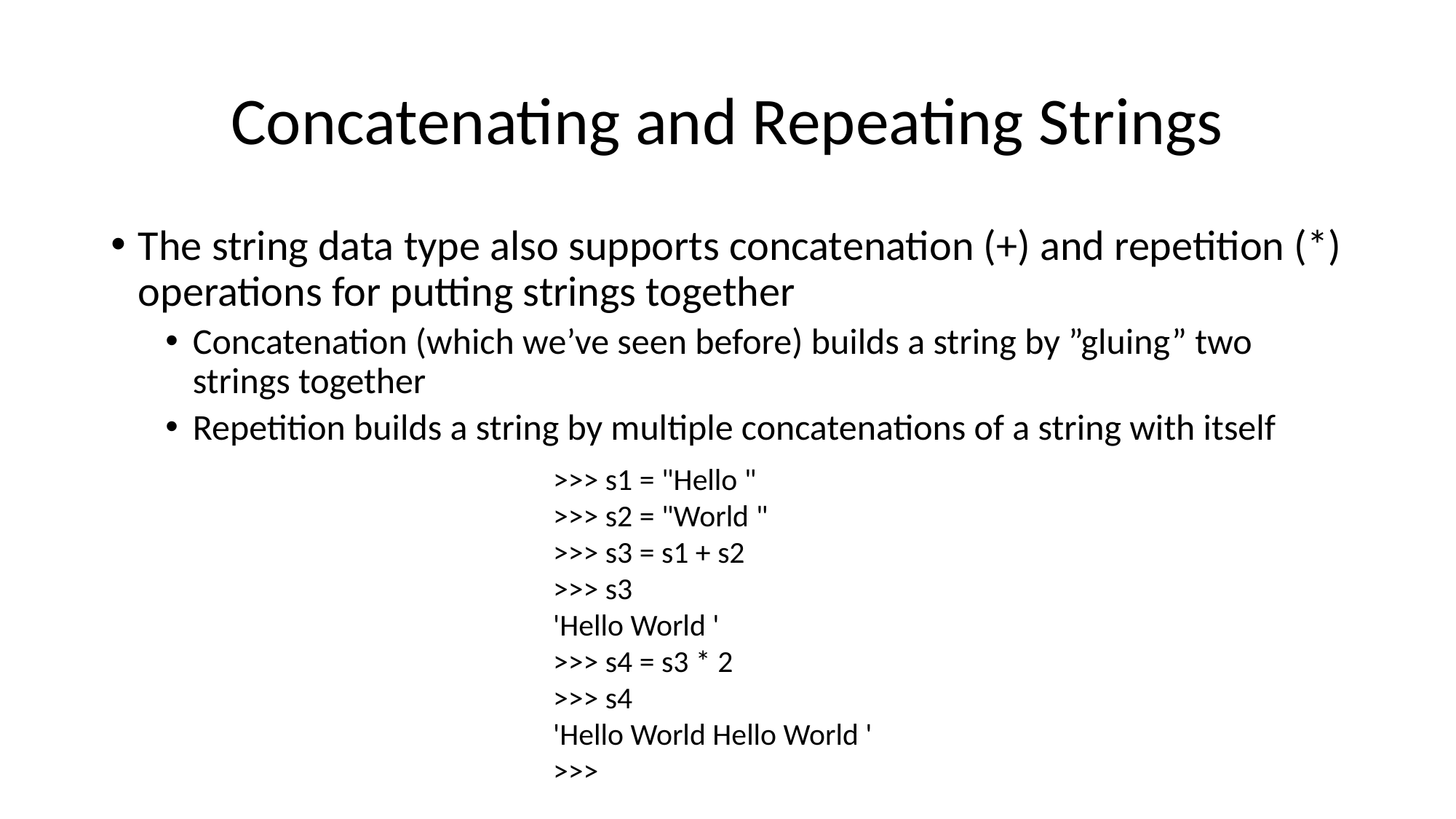

# Concatenating and Repeating Strings
The string data type also supports concatenation (+) and repetition (*) operations for putting strings together
Concatenation (which we’ve seen before) builds a string by ”gluing” two strings together
Repetition builds a string by multiple concatenations of a string with itself
>>> s1 = "Hello "
>>> s2 = "World "
>>> s3 = s1 + s2
>>> s3
'Hello World '
>>> s4 = s3 * 2
>>> s4
'Hello World Hello World '
>>>